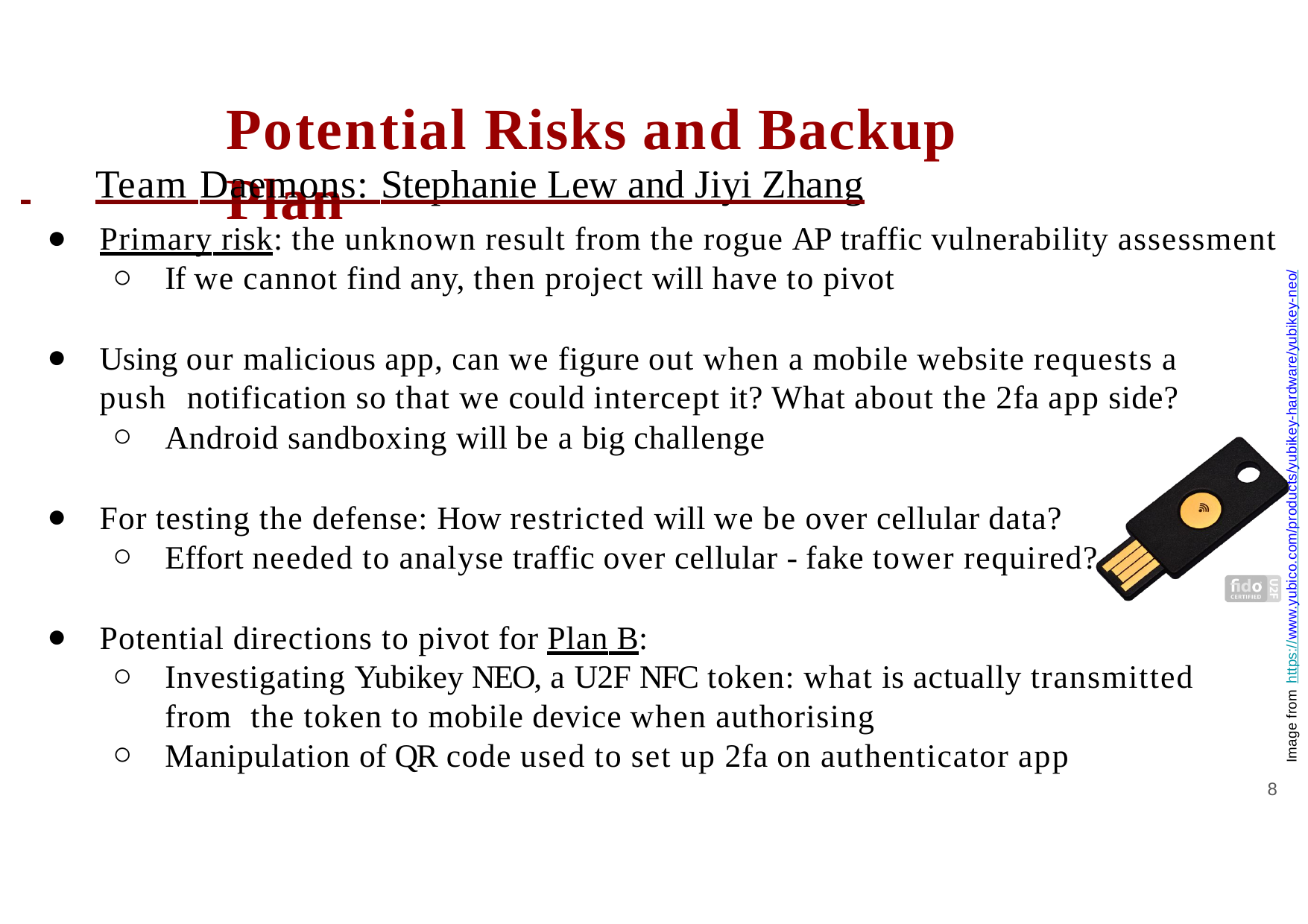

# Potential Risks and Backup Plan
 	Team Daemons: Stephanie Lew and Jiyi Zhang
Primary risk: the unknown result from the rogue AP traffic vulnerability assessment
If we cannot find any, then project will have to pivot

Using our malicious app, can we figure out when a mobile website requests a push  notification so that we could intercept it? What about the 2fa app side?
Android sandboxing will be a big challenge

For testing the defense: How restricted will we be over cellular data?
Effort needed to analyse traffic over cellular - fake tower required?

Potential directions to pivot for Plan B:
Investigating Yubikey NEO, a U2F NFC token: what is actually transmitted from  the token to mobile device when authorising
Manipulation of QR code used to set up 2fa on authenticator app
Image from https://www.yubico.com/products/yubikey-hardware/yubikey-neo/

8